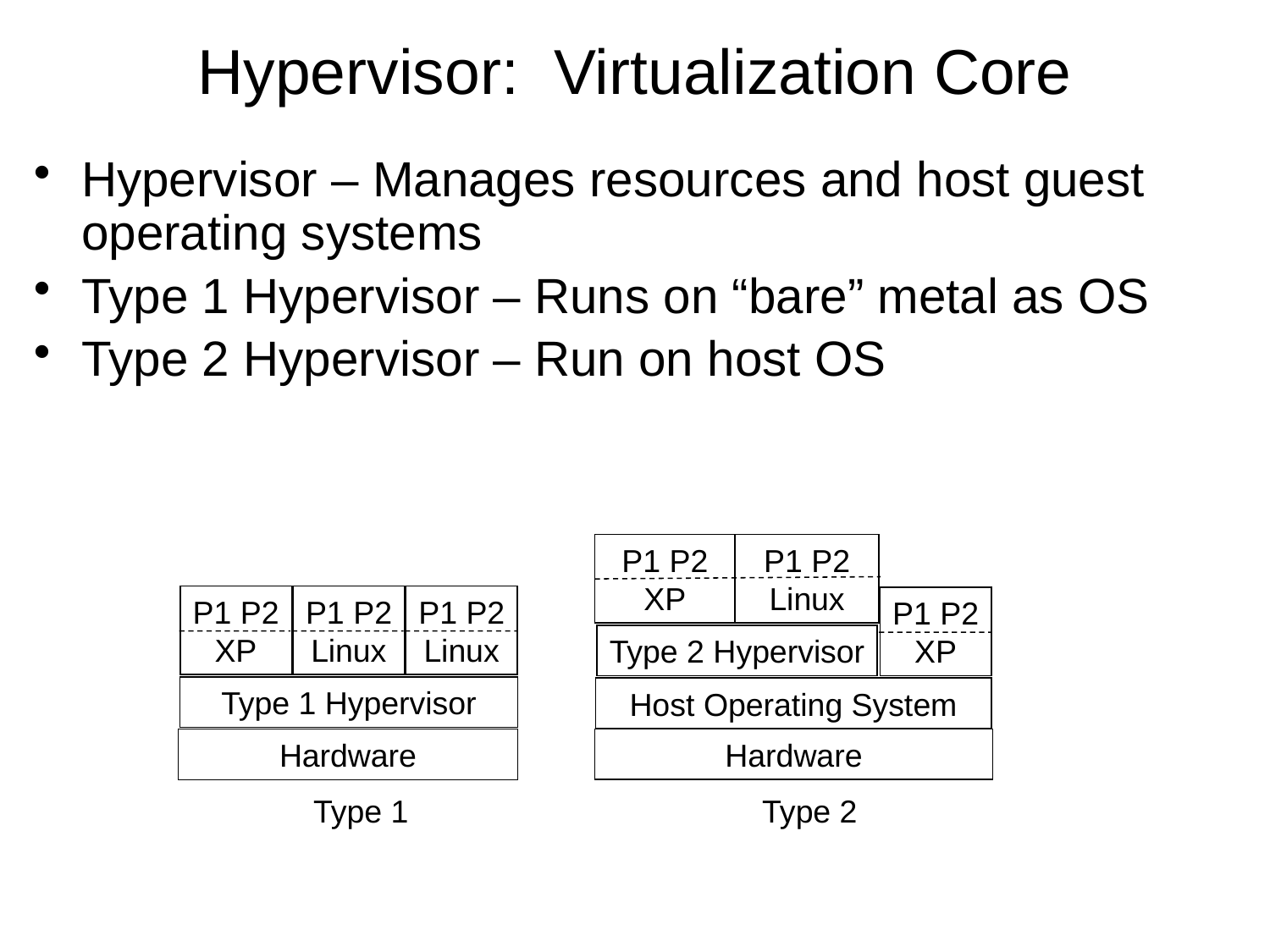

# Hypervisor:  Virtualization Core
Hypervisor – Manages resources and host guest operating systems
Type 1 Hypervisor – Runs on “bare” metal as OS
Type 2 Hypervisor – Run on host OS
P1 P2
XP
P1 P2
Linux

P1 P2
XP

P1 P2
Linux

P1 P2
Linux

P1 P2
XP
Type 2 Hypervisor

Type 1 Hypervisor
Host Operating System
Hardware
Hardware
Type 1
Type 2